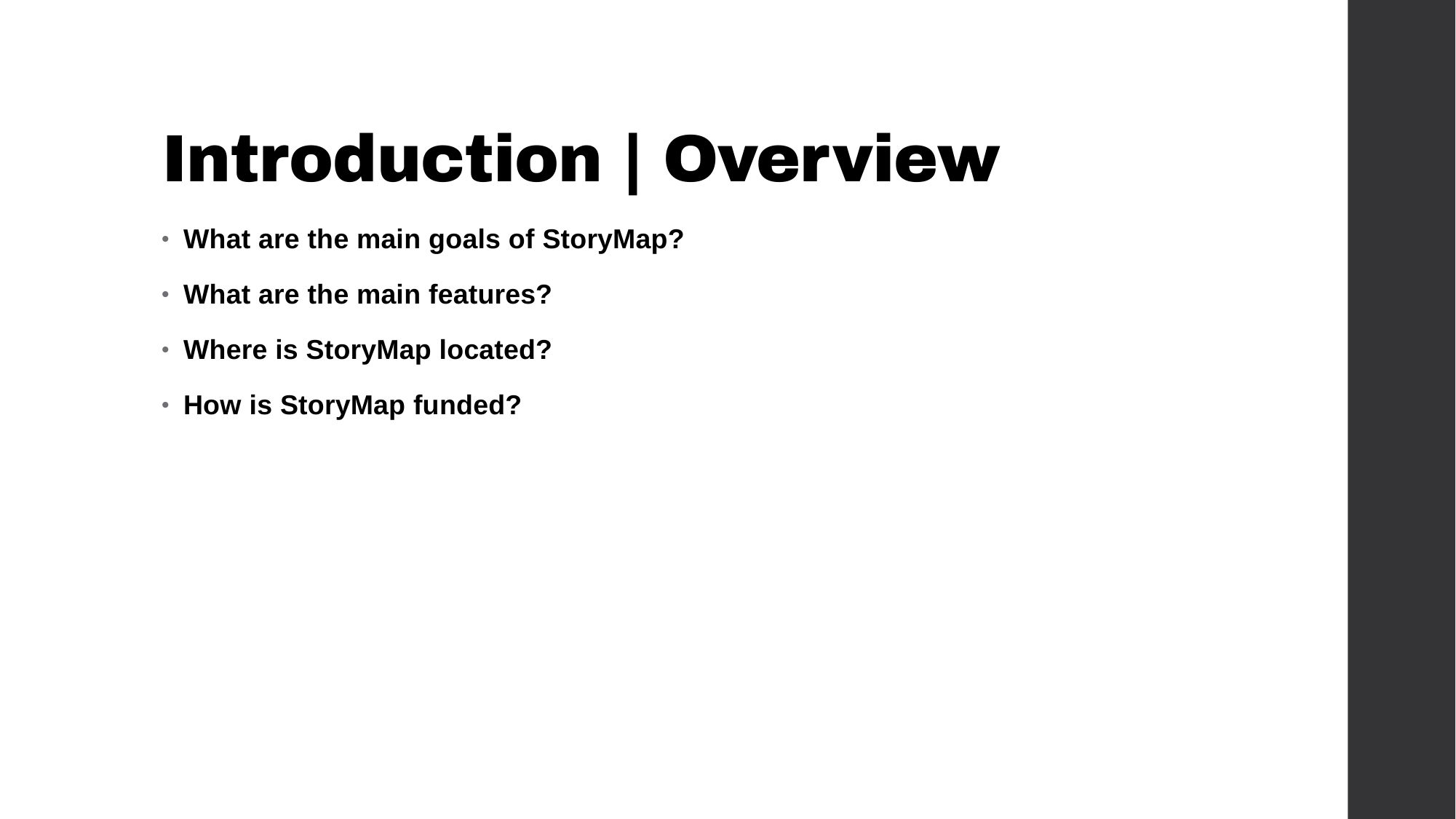

# Introduction | Overview
What are the main goals of StoryMap?
What are the main features?
Where is StoryMap located?
How is StoryMap funded?